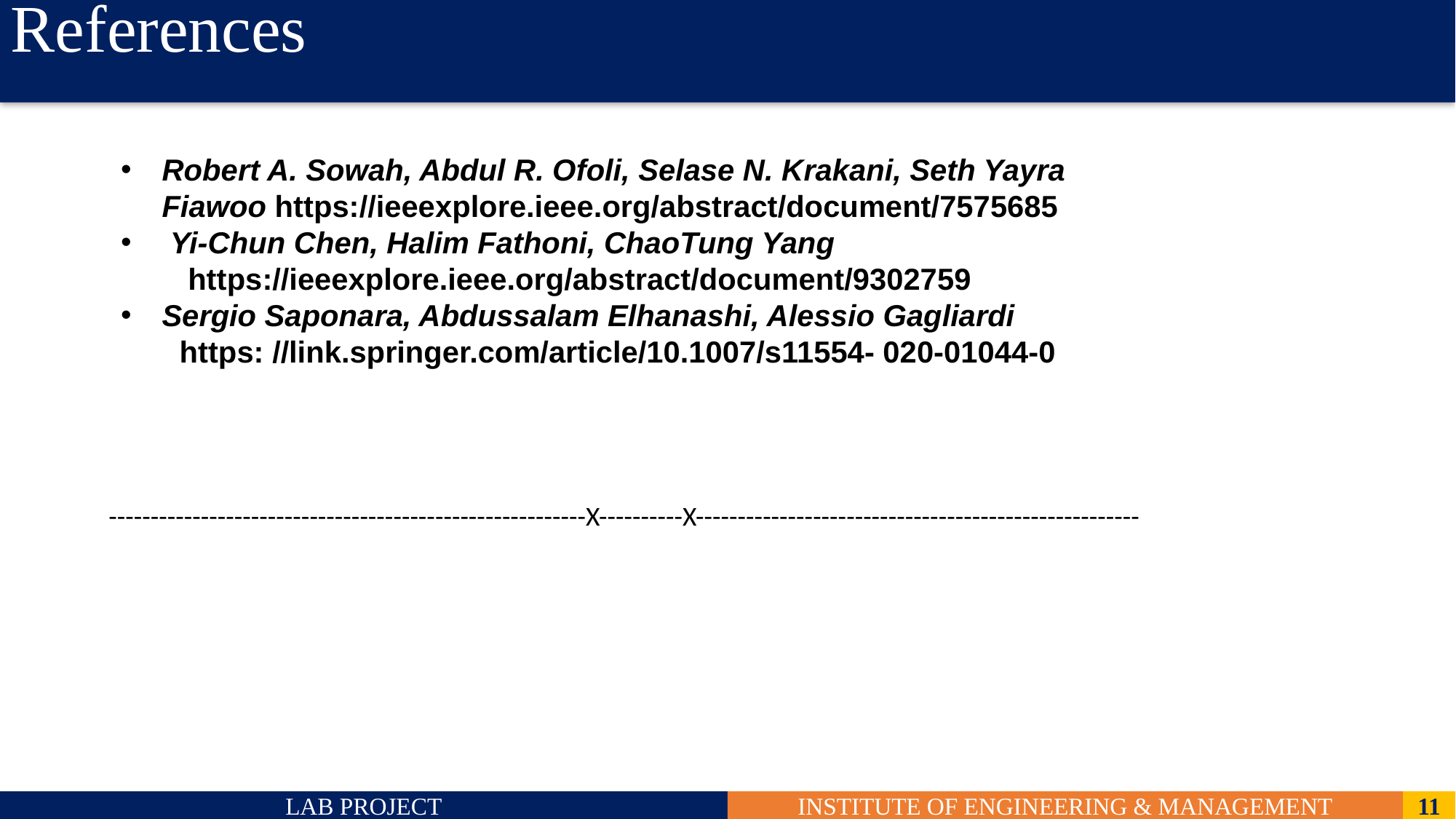

# References
Robert A. Sowah, Abdul R. Ofoli, Selase N. Krakani, Seth Yayra Fiawoo https://ieeexplore.ieee.org/abstract/document/7575685
 Yi-Chun Chen, Halim Fathoni, ChaoTung Yang
        https://ieeexplore.ieee.org/abstract/document/9302759
Sergio Saponara, Abdussalam Elhanashi, Alessio Gagliardi
       https: //link.springer.com/article/10.1007/s11554- 020-01044-0
---------------------------------------------------------X----------X-----------------------------------------------------